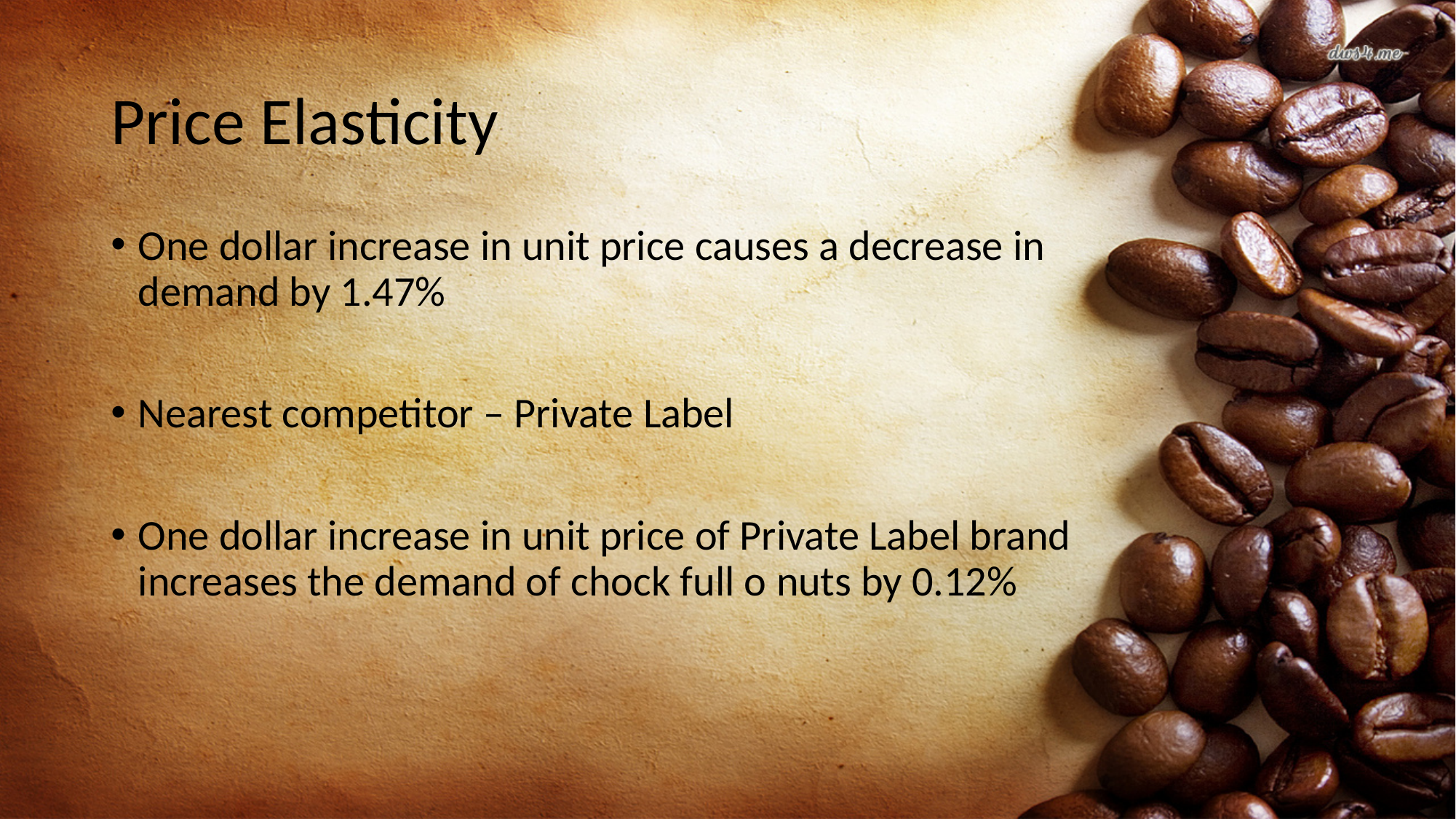

# Price Elasticity
One dollar increase in unit price causes a decrease in demand by 1.47%

Nearest competitor – Private Label

One dollar increase in unit price of Private Label brand increases the demand of chock full o nuts by 0.12%